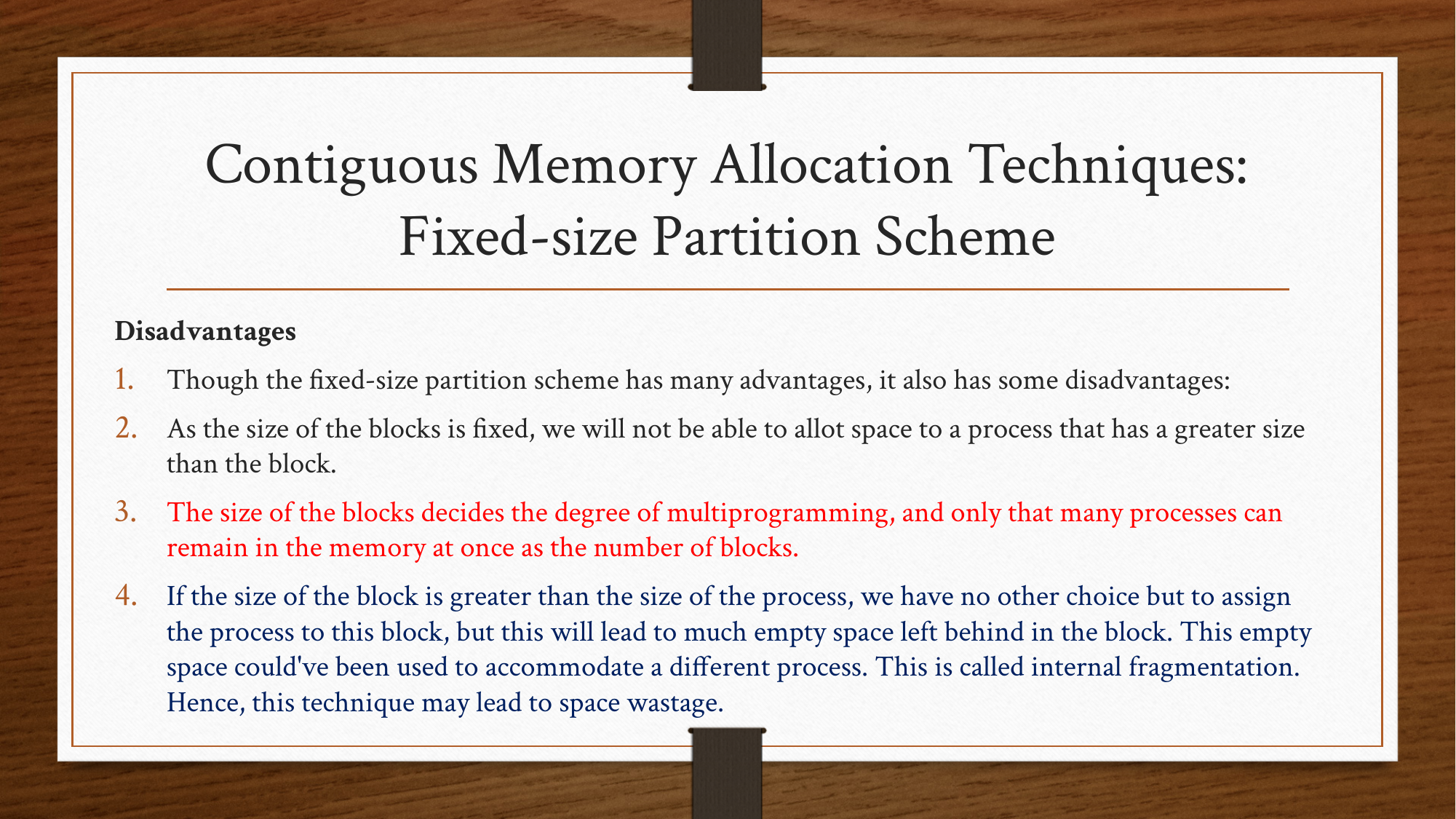

# Contiguous Memory Allocation Techniques: Fixed-size Partition Scheme
Disadvantages
Though the fixed-size partition scheme has many advantages, it also has some disadvantages:
As the size of the blocks is fixed, we will not be able to allot space to a process that has a greater size than the block.
The size of the blocks decides the degree of multiprogramming, and only that many processes can remain in the memory at once as the number of blocks.
If the size of the block is greater than the size of the process, we have no other choice but to assign the process to this block, but this will lead to much empty space left behind in the block. This empty space could've been used to accommodate a different process. This is called internal fragmentation. Hence, this technique may lead to space wastage.